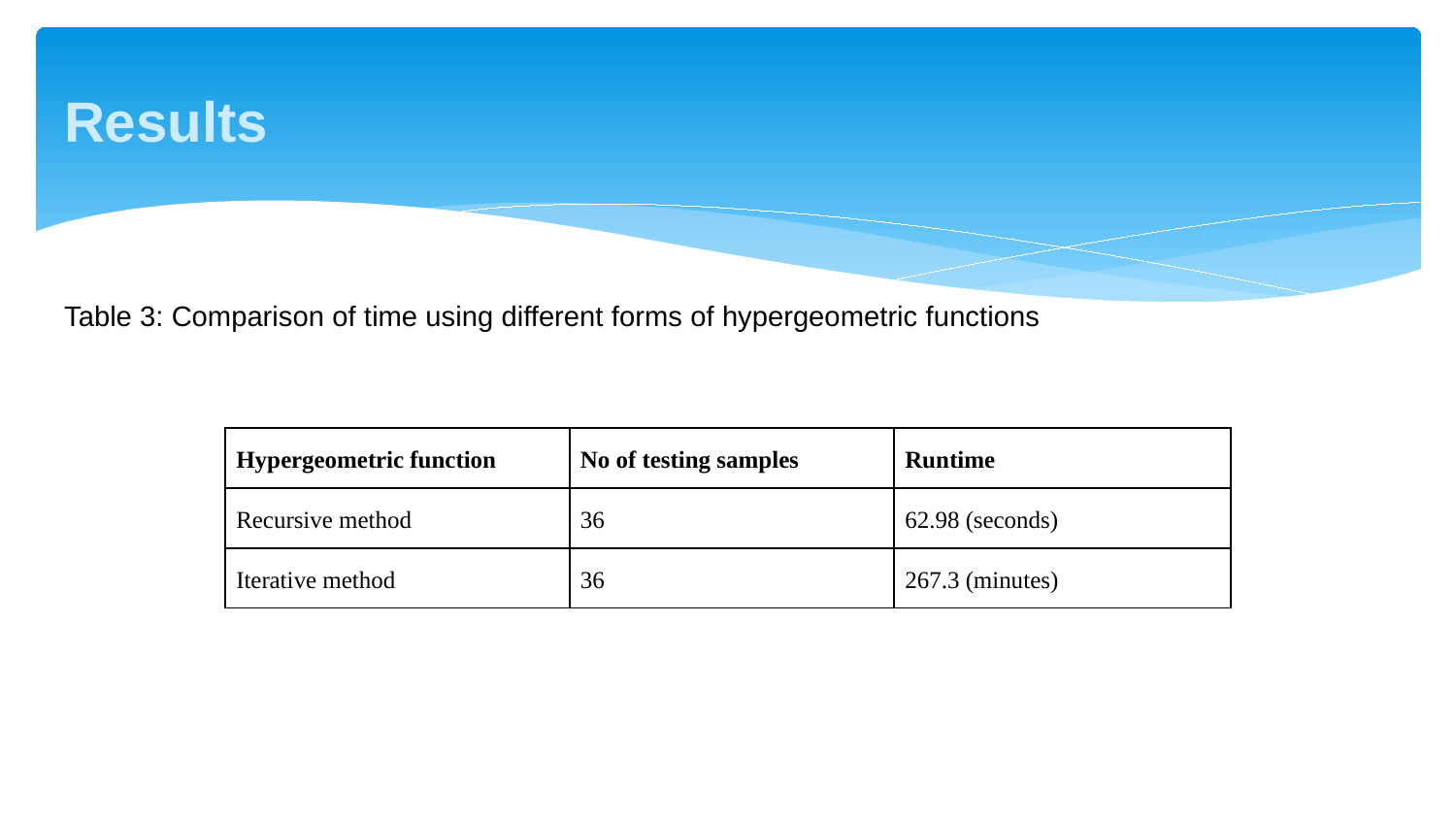

# Results
Table 3: Comparison of time using different forms of hypergeometric functions

| Hypergeometric function | No of testing samples | Runtime |
| --- | --- | --- |
| Recursive method | 36 | 62.98 (seconds) |
| Iterative method | 36 | 267.3 (minutes) |